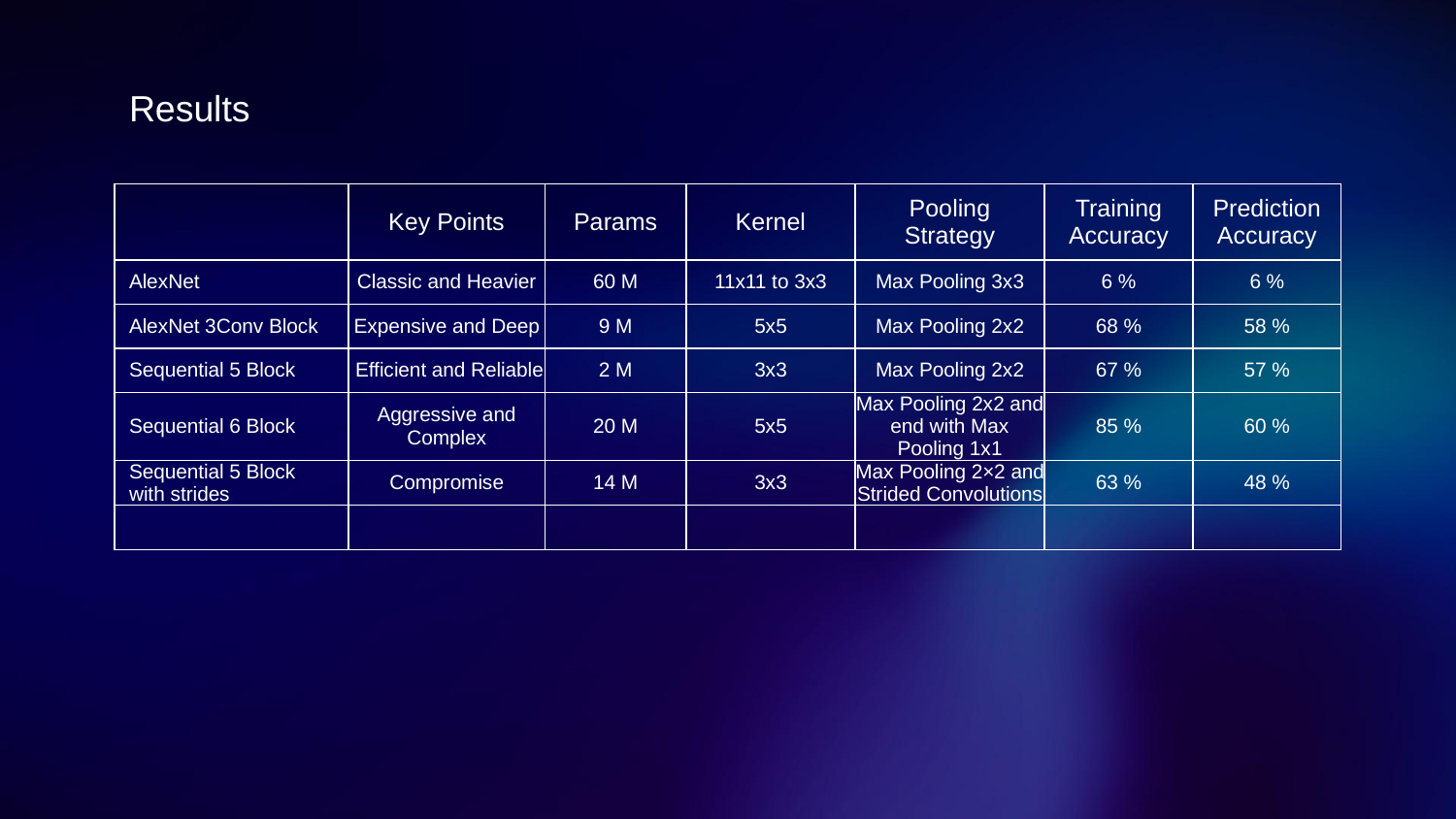

# Results
|  | Key Points | Params | Kernel | Pooling Strategy | Training Accuracy | Prediction Accuracy |
| --- | --- | --- | --- | --- | --- | --- |
| AlexNet | Classic and Heavier | 60 M | 11x11 to 3x3 | Max Pooling 3x3 | 6 % | 6 % |
| AlexNet 3Conv Block | Expensive and Deep | 9 M | 5x5 | Max Pooling 2x2 | 68 % | 58 % |
| Sequential 5 Block | Efficient and Reliable | 2 M | 3x3 | Max Pooling 2x2 | 67 % | 57 % |
| Sequential 6 Block | Aggressive and Complex | 20 M | 5x5 | Max Pooling 2x2 and end with Max Pooling 1x1 | 85 % | 60 % |
| Sequential 5 Block with strides | Compromise | 14 M | 3x3 | Max Pooling 2×2 and Strided Convolutions | 63 % | 48 % |
|  |  |  |  |  |  |  |